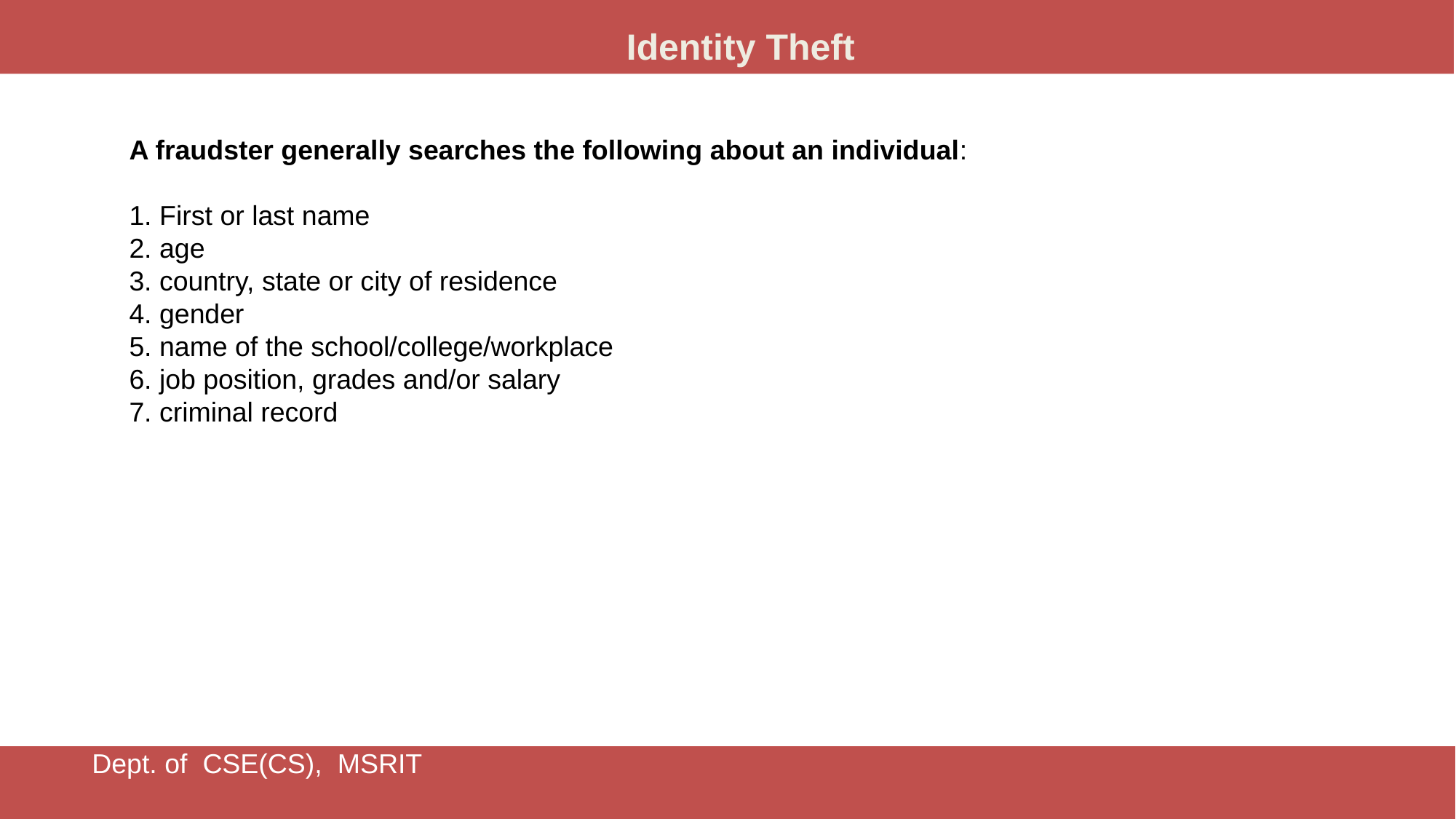

Identity Theft
A fraudster generally searches the following about an individual:

1. First or last name
2. age
3. country, state or city of residence
4. gender
5. name of the school/college/workplace
6. job position, grades and/or salary
7. criminal record

Dept. of  CSE(CS),  MSRIT